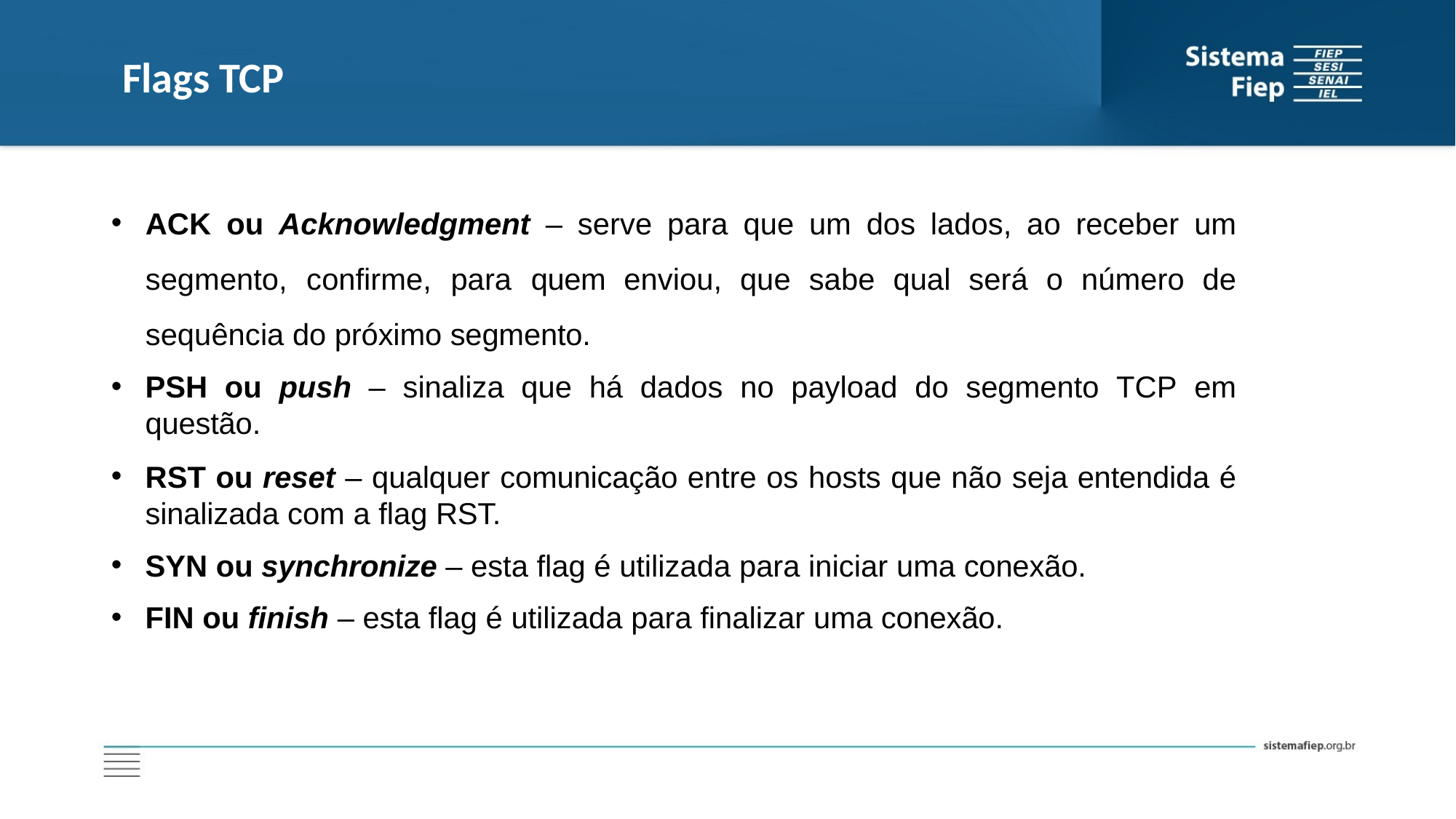

# Flags TCP
ACK ou Acknowledgment – serve para que um dos lados, ao receber um segmento, confirme, para quem enviou, que sabe qual será o número de sequência do próximo segmento.
PSH ou push – sinaliza que há dados no payload do segmento TCP em questão.
RST ou reset – qualquer comunicação entre os hosts que não seja entendida é sinalizada com a flag RST.
SYN ou synchronize – esta flag é utilizada para iniciar uma conexão.
FIN ou finish – esta flag é utilizada para finalizar uma conexão.